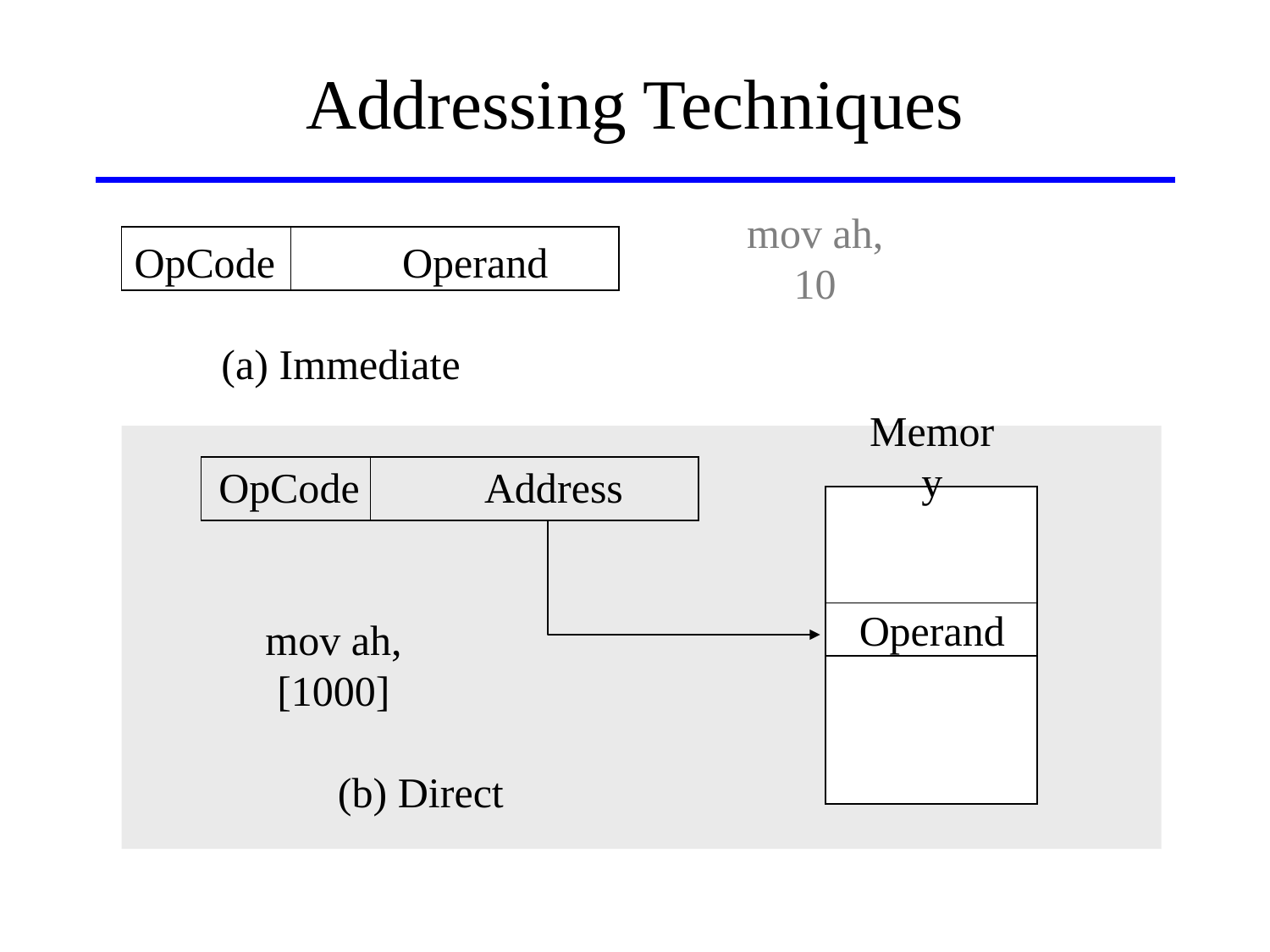

# Addressing Techniques
mov ah, 10

OpCode            Operand

(a) Immediate
Memory

OpCode            Address

(b) Direct

Operand
mov ah, [1000]